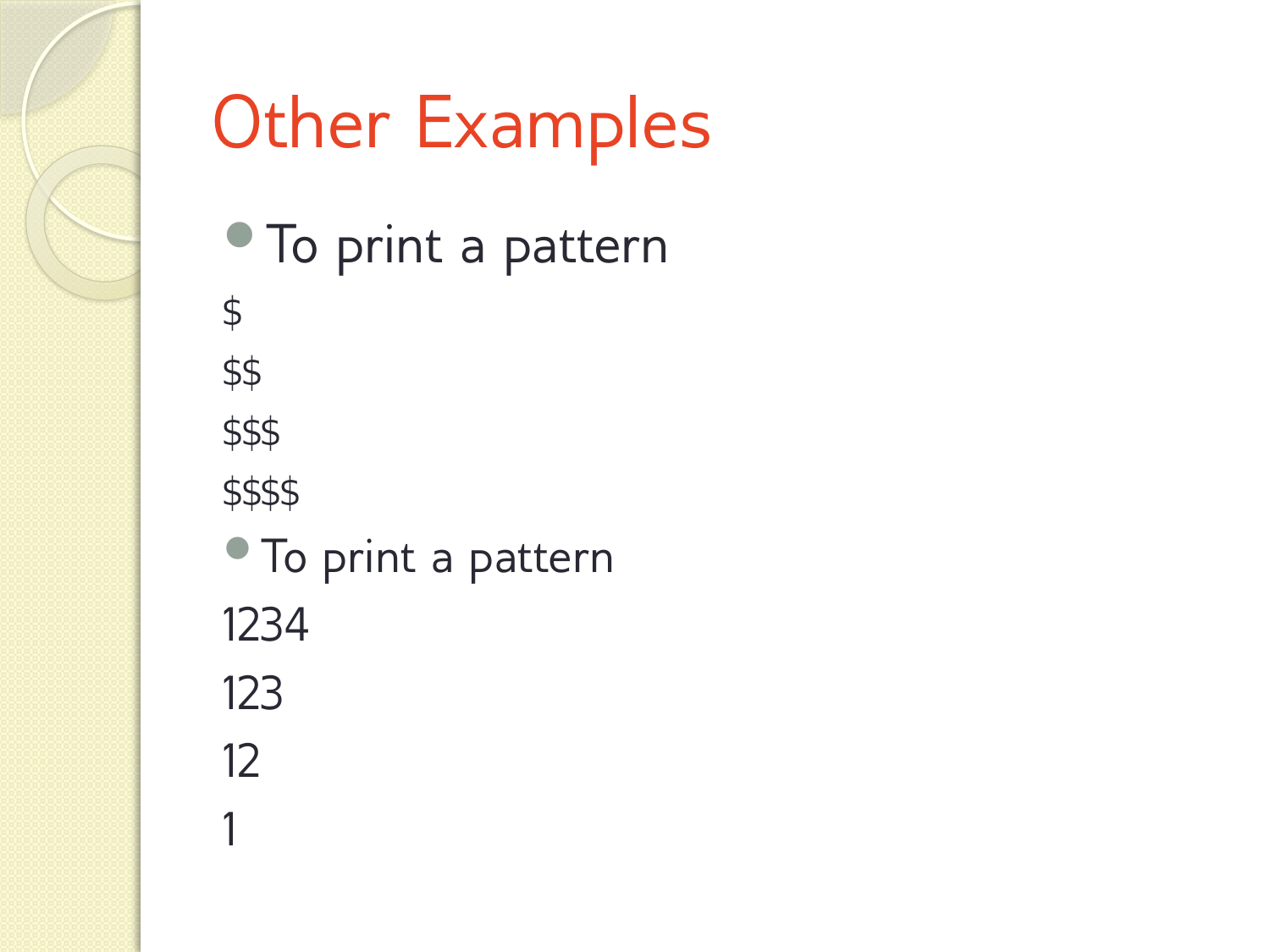

# Other Examples
To print a pattern
$
$$
$$$
$$$$
To print a pattern
1234
123
12
1